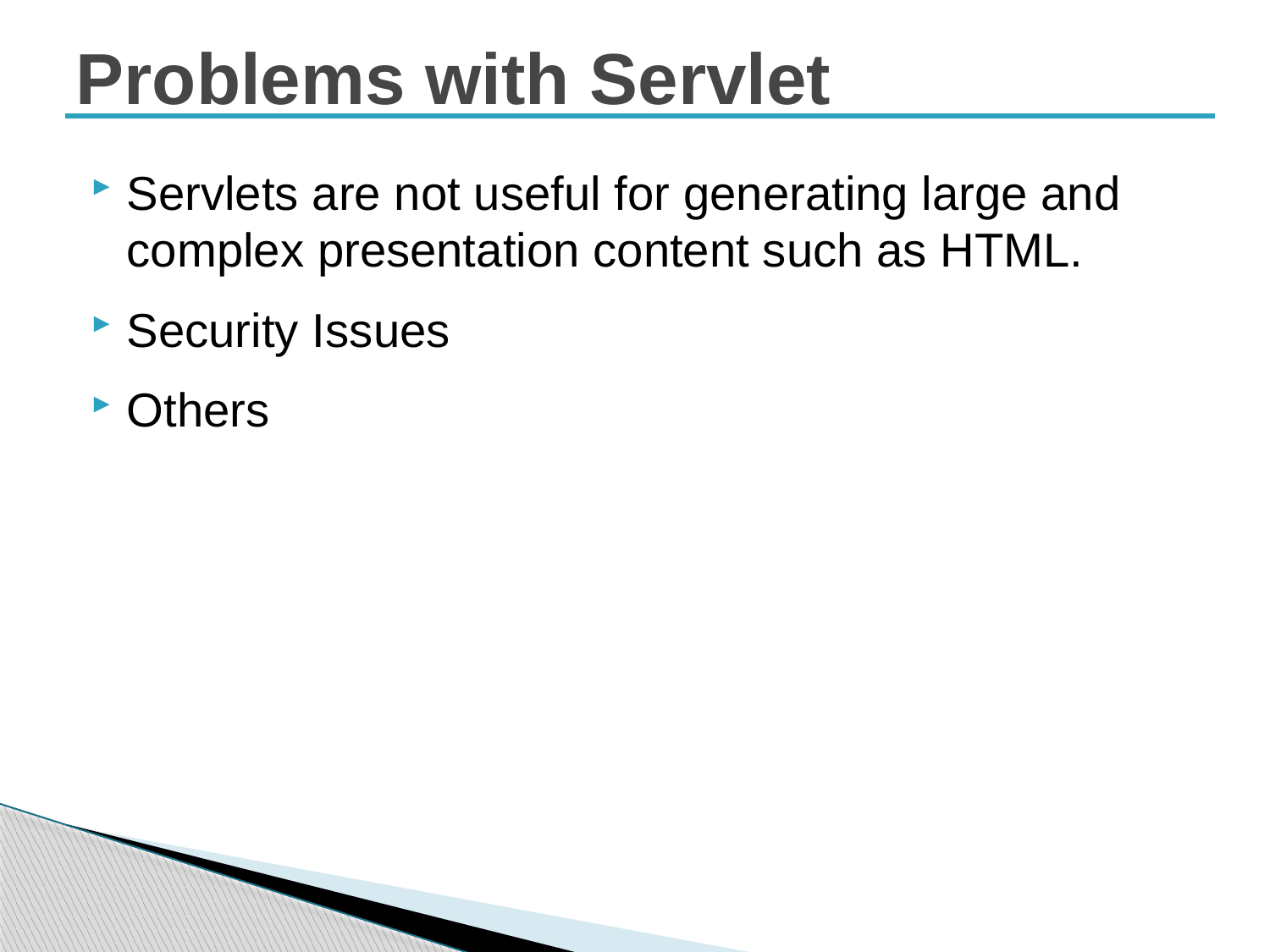

# Problems with Servlet
Servlets are not useful for generating large and complex presentation content such as HTML.
Security Issues
Others